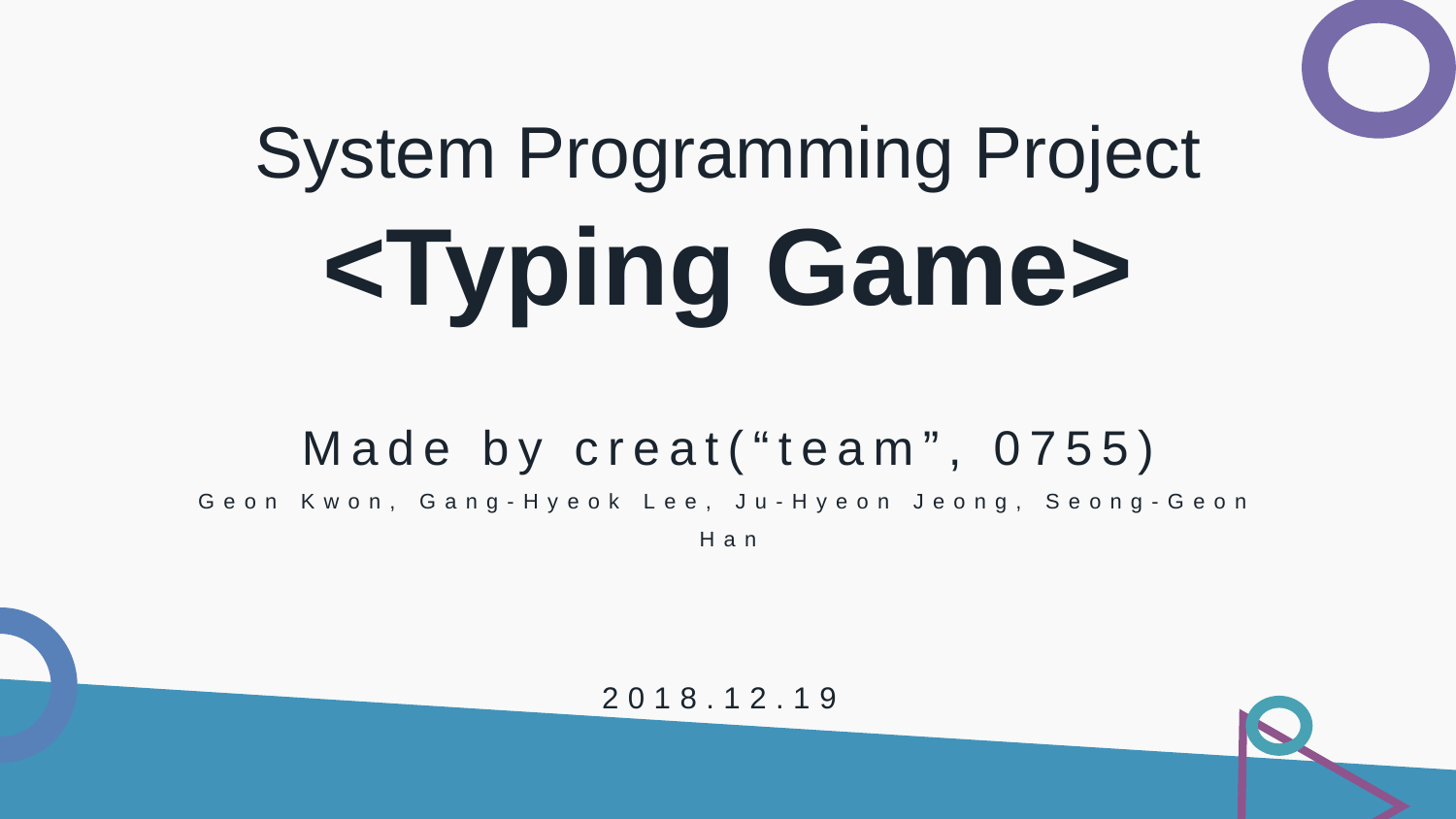

System Programming Project
<Typing Game>
Made by creat(“team”, 0755)
Geon Kwon, Gang-Hyeok Lee, Ju-Hyeon Jeong, Seong-Geon Han

2018.12.19